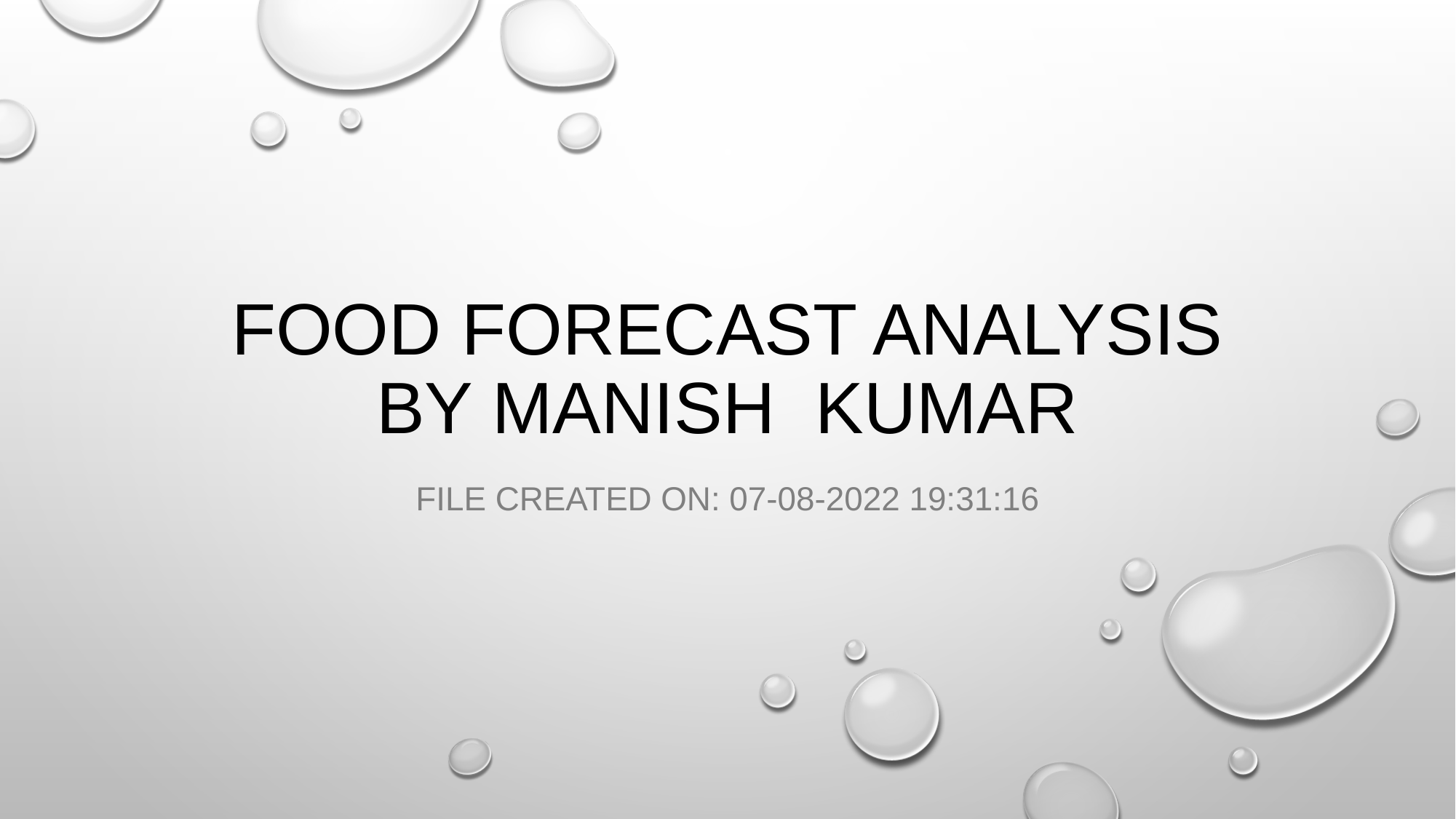

# Food Forecast Analysis By Manish  Kumar
File created on: 07-08-2022 19:31:16